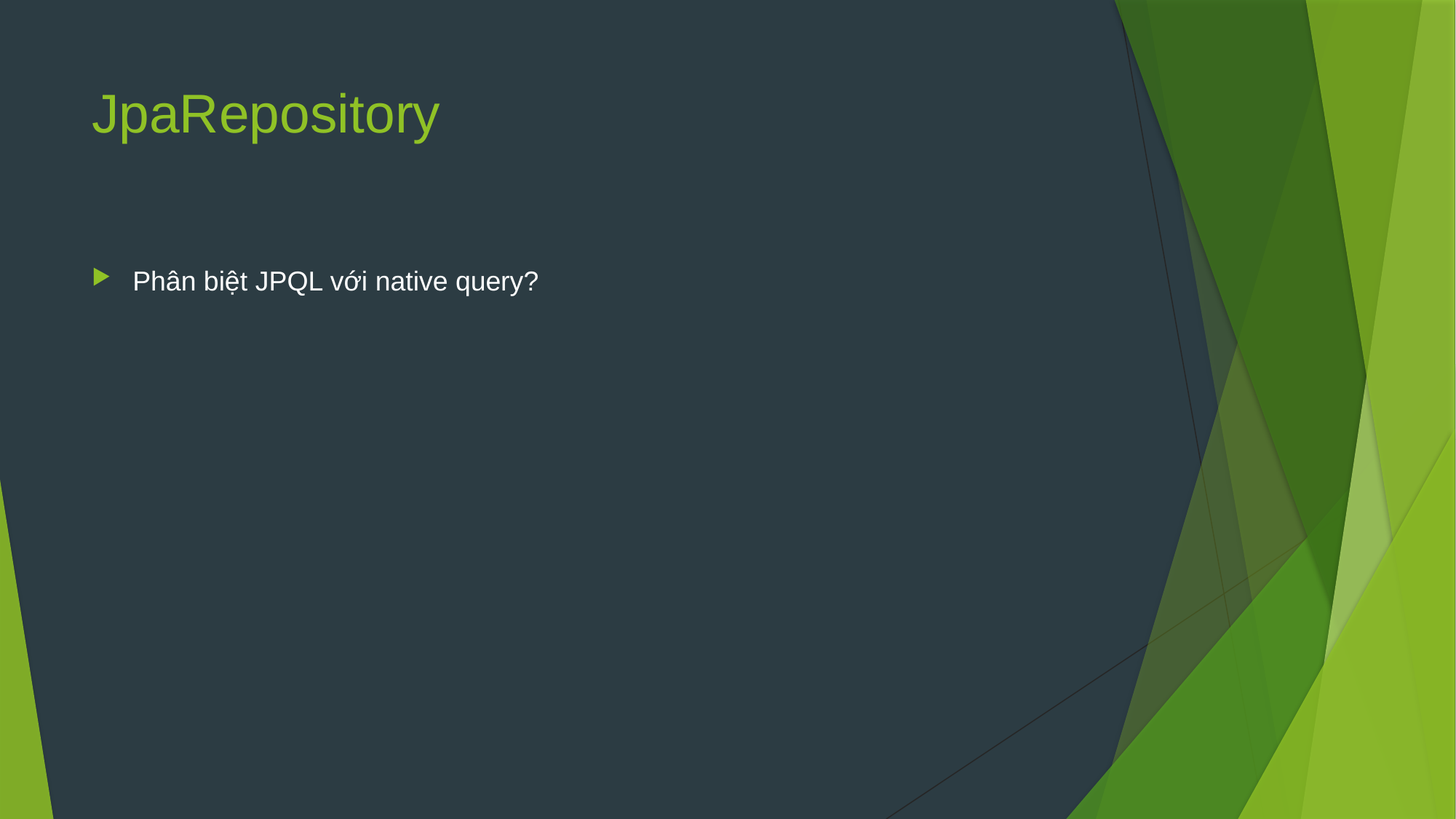

# JpaRepository
Phân biệt JPQL với native query?